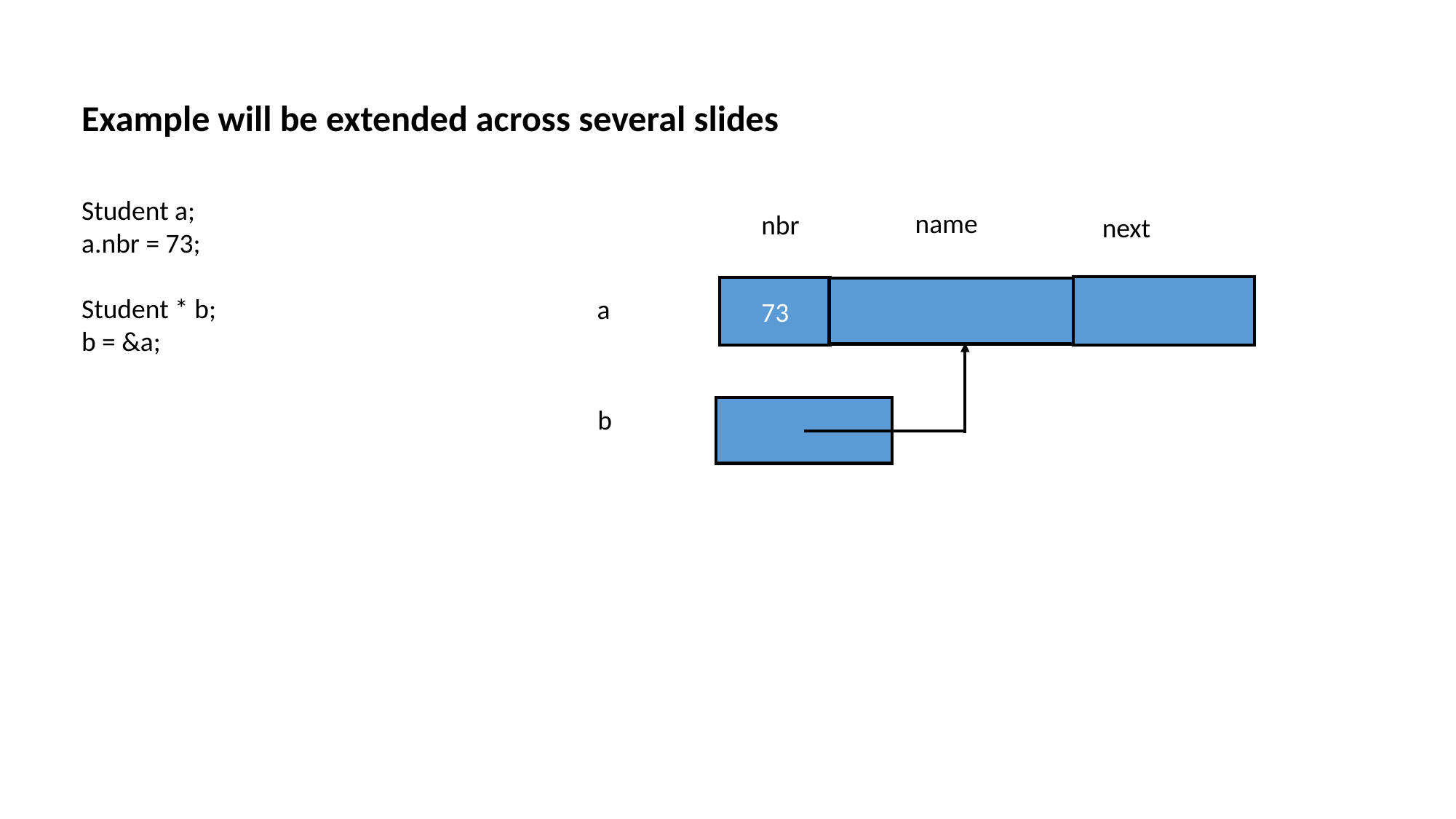

Example will be extended across several slides
Student a;
a.nbr = 73;

Student * b;
b = &a;

name
nbr
next

73

a
b